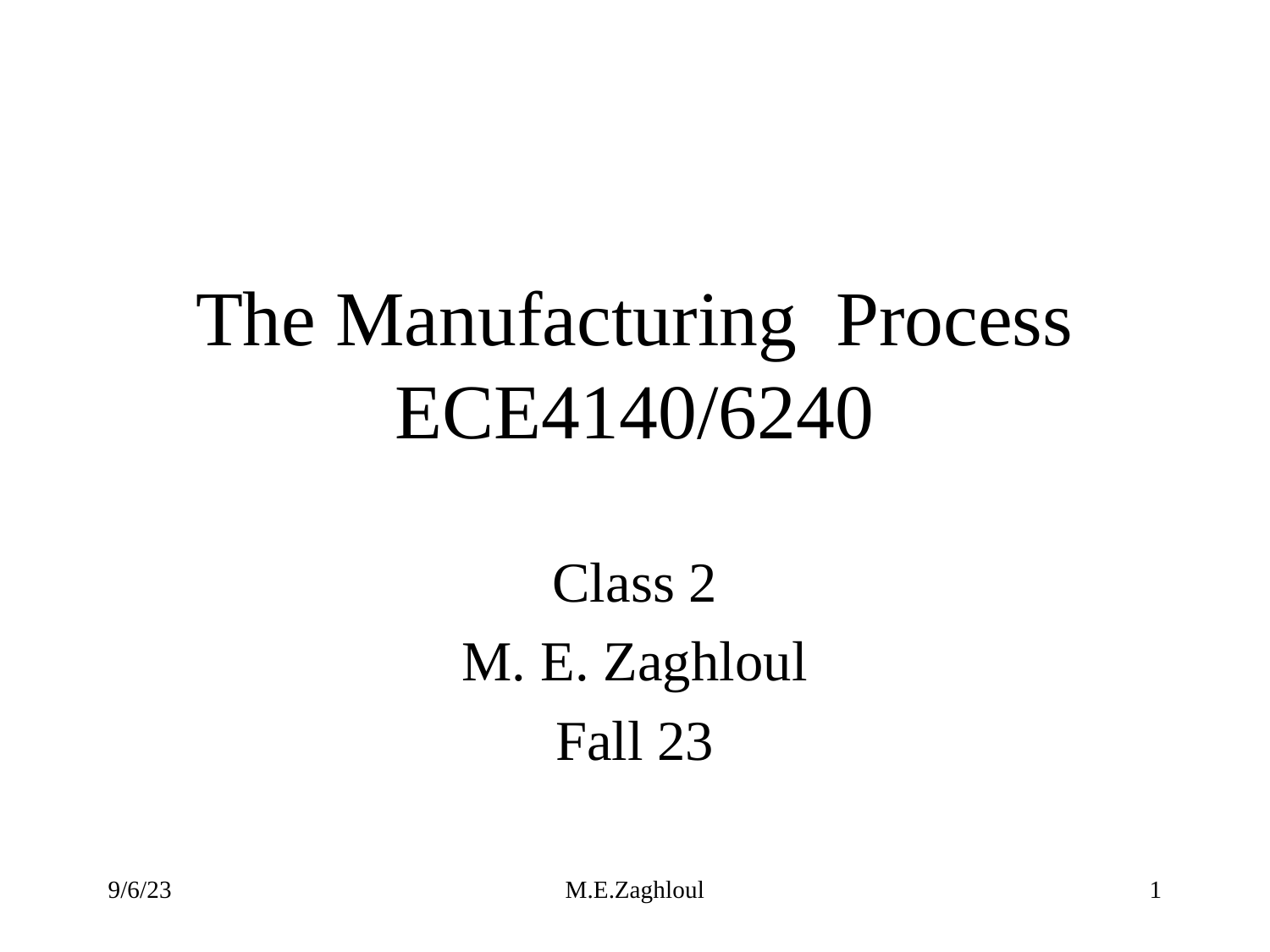

# The Manufacturing  Process ECE4140/6240
Class 2
M. E. Zaghloul
Fall 23
9/6/23
M.E.Zaghloul
1